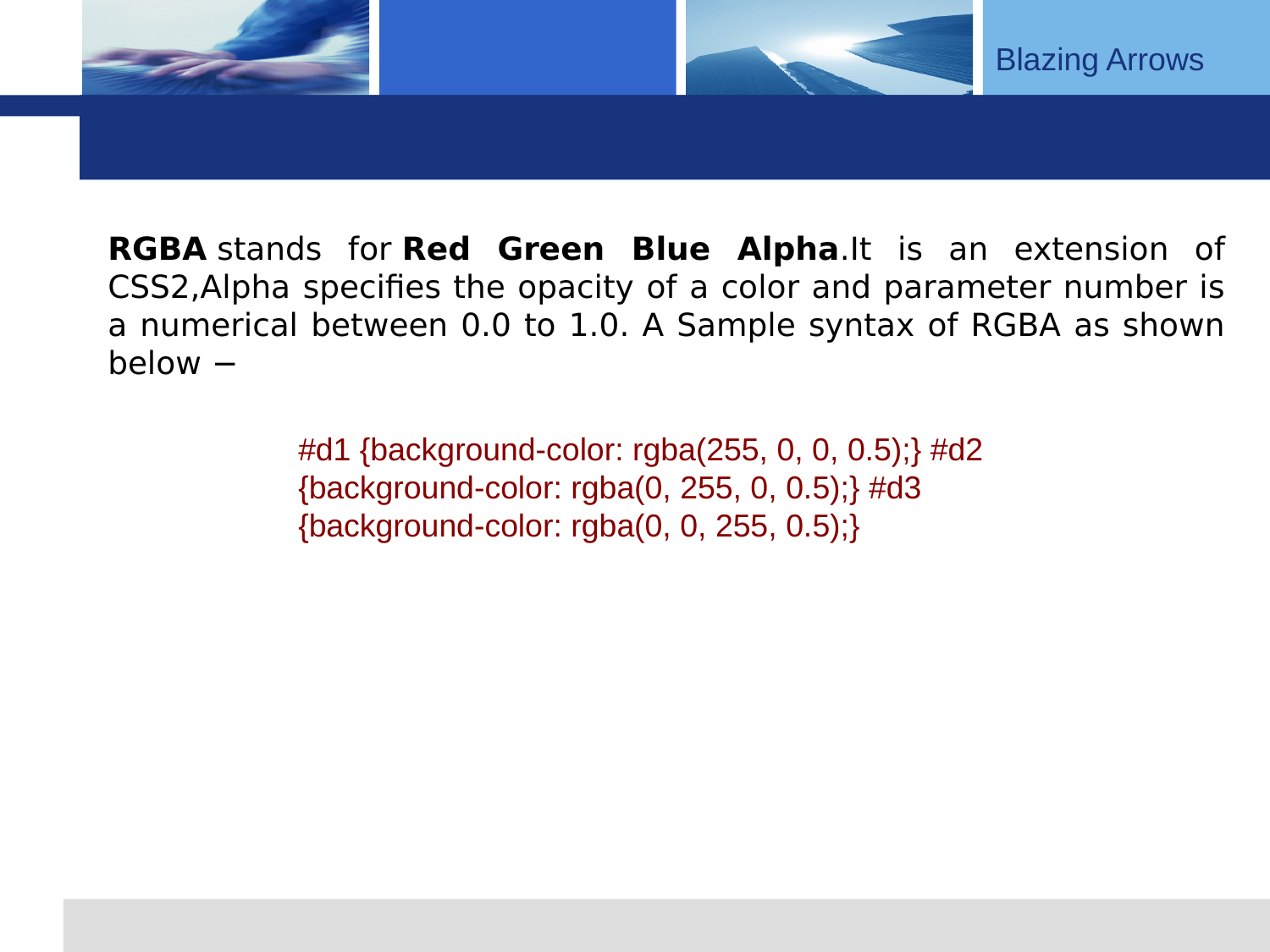

RGBA stands for Red Green Blue Alpha.It is an extension of CSS2,Alpha specifies the opacity of a color and parameter number is a numerical between 0.0 to 1.0. A Sample syntax of RGBA as shown below −

#d1 {background-color: rgba(255, 0, 0, 0.5);} #d2 {background-color: rgba(0, 255, 0, 0.5);} #d3 {background-color: rgba(0, 0, 255, 0.5);}